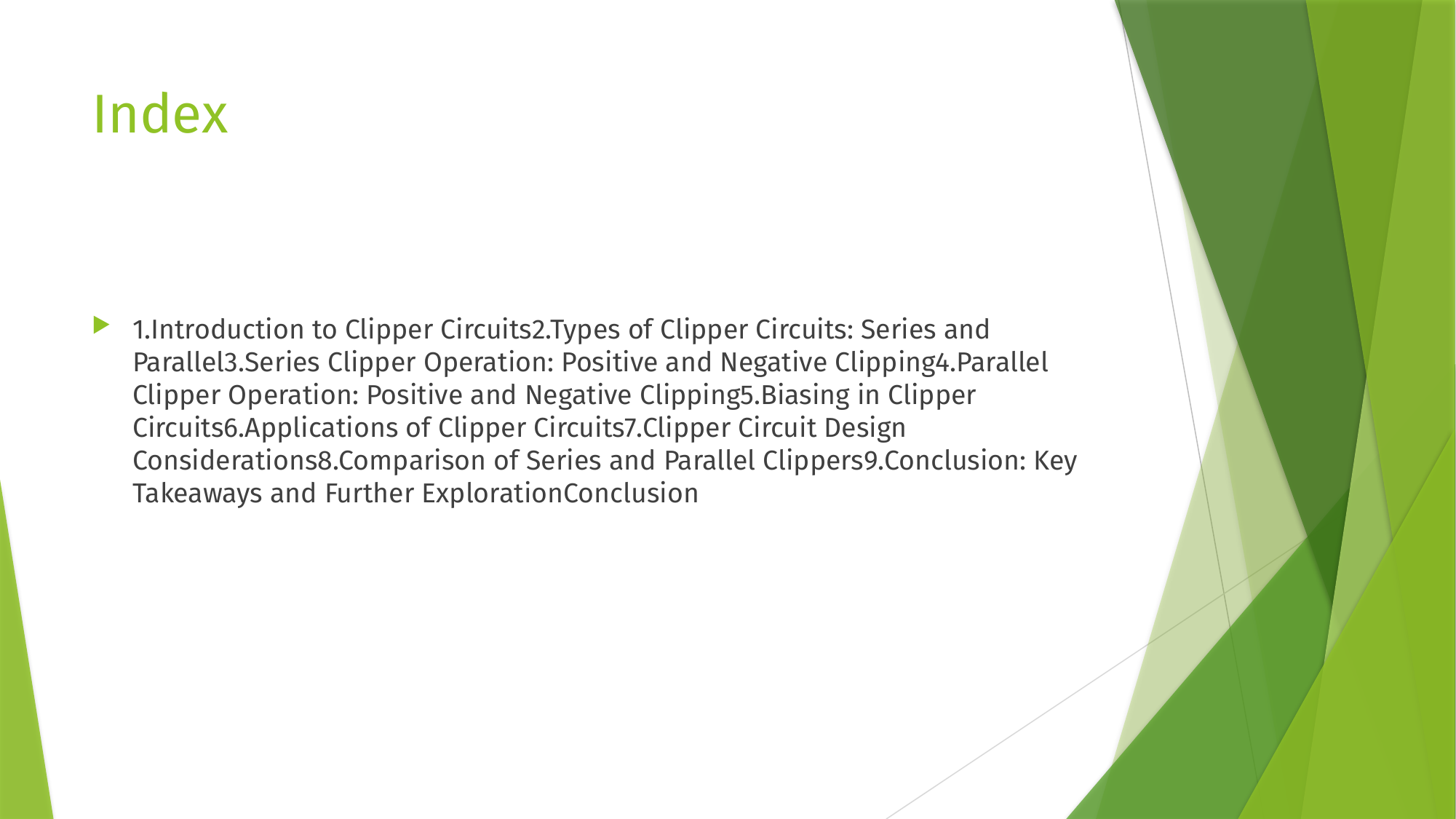

# Index

1.Introduction to Clipper Circuits2.Types of Clipper Circuits: Series and Parallel3.Series Clipper Operation: Positive and Negative Clipping4.Parallel Clipper Operation: Positive and Negative Clipping5.Biasing in Clipper Circuits6.Applications of Clipper Circuits7.Clipper Circuit Design Considerations8.Comparison of Series and Parallel Clippers9.Conclusion: Key Takeaways and Further ExplorationConclusion